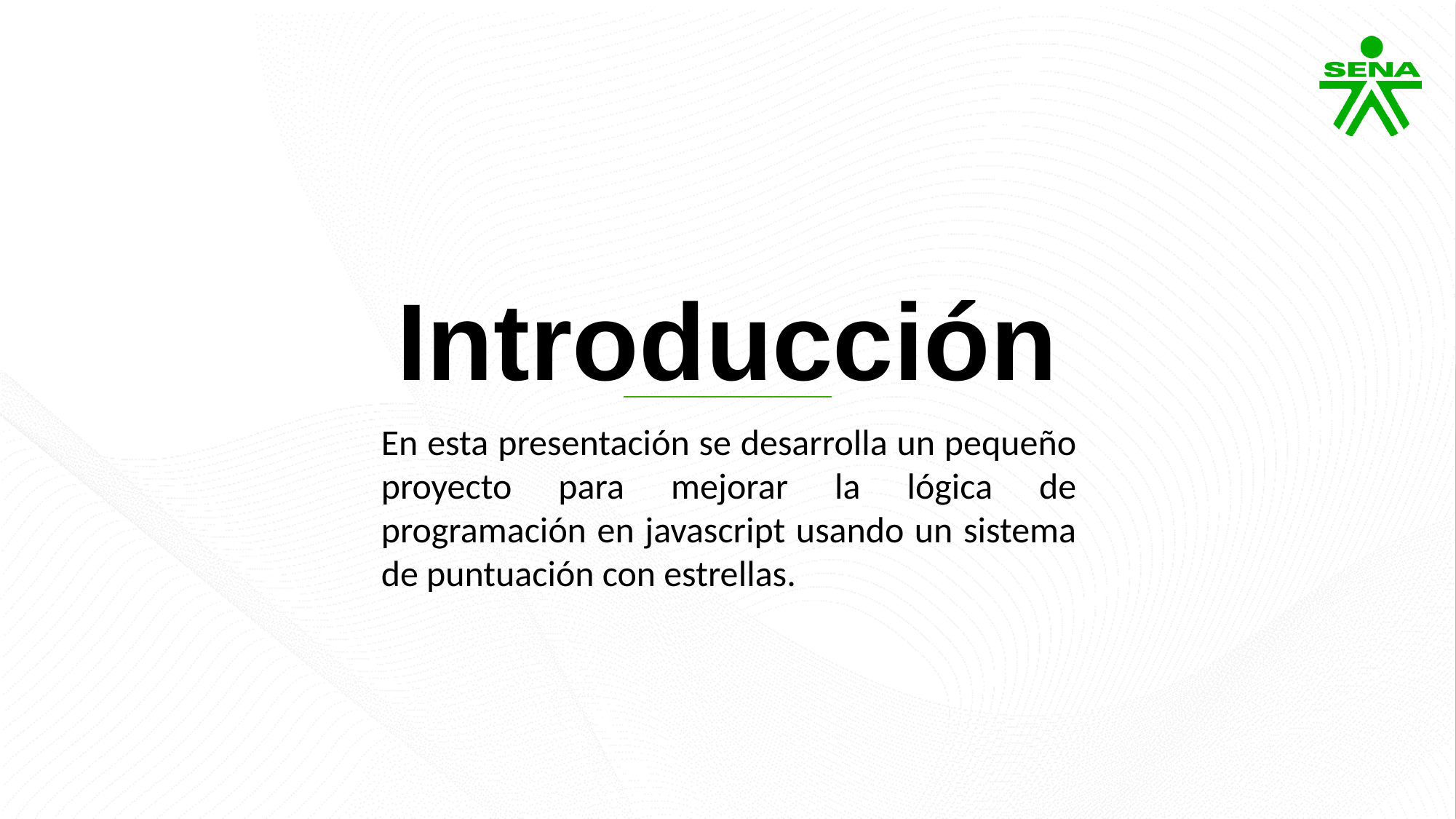

Introducción
En esta presentación se desarrolla un pequeño proyecto para mejorar la lógica de programación en javascript usando un sistema de puntuación con estrellas.